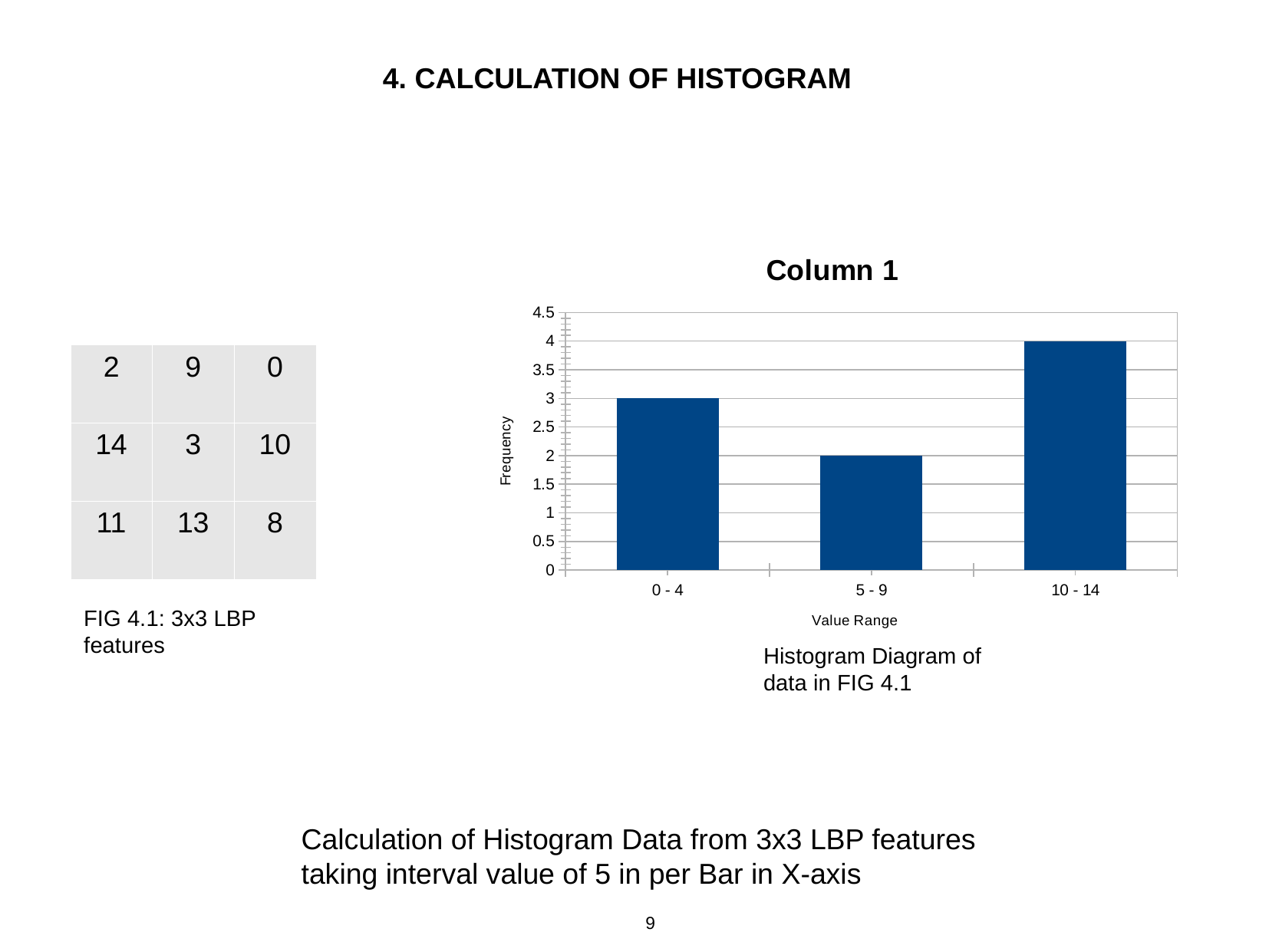

4. CALCULATION OF HISTOGRAM

### Chart:

| Category | Column 1 |
|---|---|
| 0 - 4 | 3.0 |
| 5 - 9 | 2.0 |
| 10 - 14 | 4.0 |
| 2 | 9 | 0 |
| --- | --- | --- |
| 14 | 3 | 10 |
| 11 | 13 | 8 |
FIG 4.1: 3x3 LBP features
Histogram Diagram of data in FIG 4.1
Calculation of Histogram Data from 3x3 LBP features taking interval value of 5 in per Bar in X-axis
9